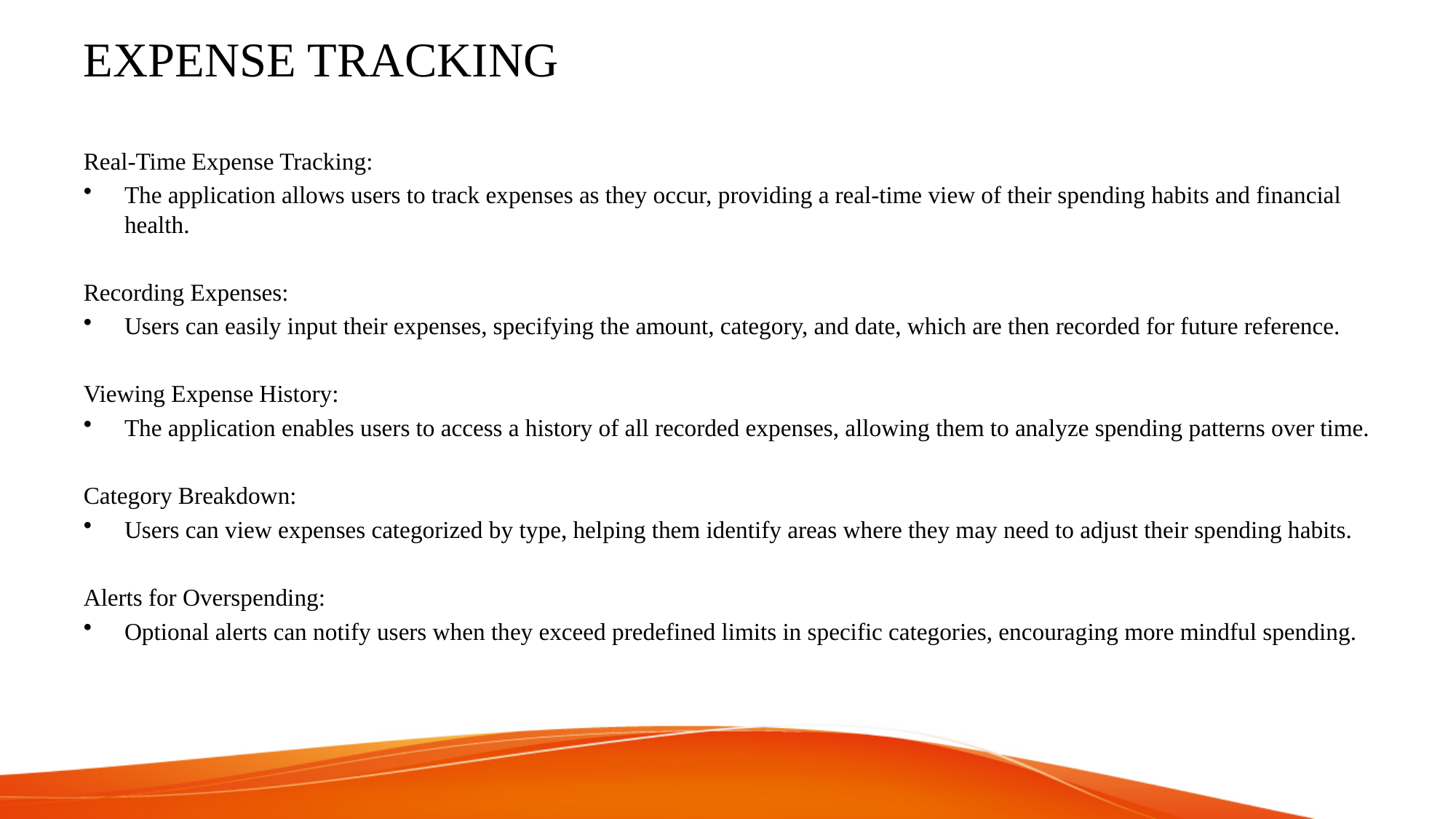

# EXPENSE TRACKING
Real-Time Expense Tracking:
The application allows users to track expenses as they occur, providing a real-time view of their spending habits and financial health.

Recording Expenses:
Users can easily input their expenses, specifying the amount, category, and date, which are then recorded for future reference.

Viewing Expense History:
The application enables users to access a history of all recorded expenses, allowing them to analyze spending patterns over time.

Category Breakdown:
Users can view expenses categorized by type, helping them identify areas where they may need to adjust their spending habits.

Alerts for Overspending:
Optional alerts can notify users when they exceed predefined limits in specific categories, encouraging more mindful spending.